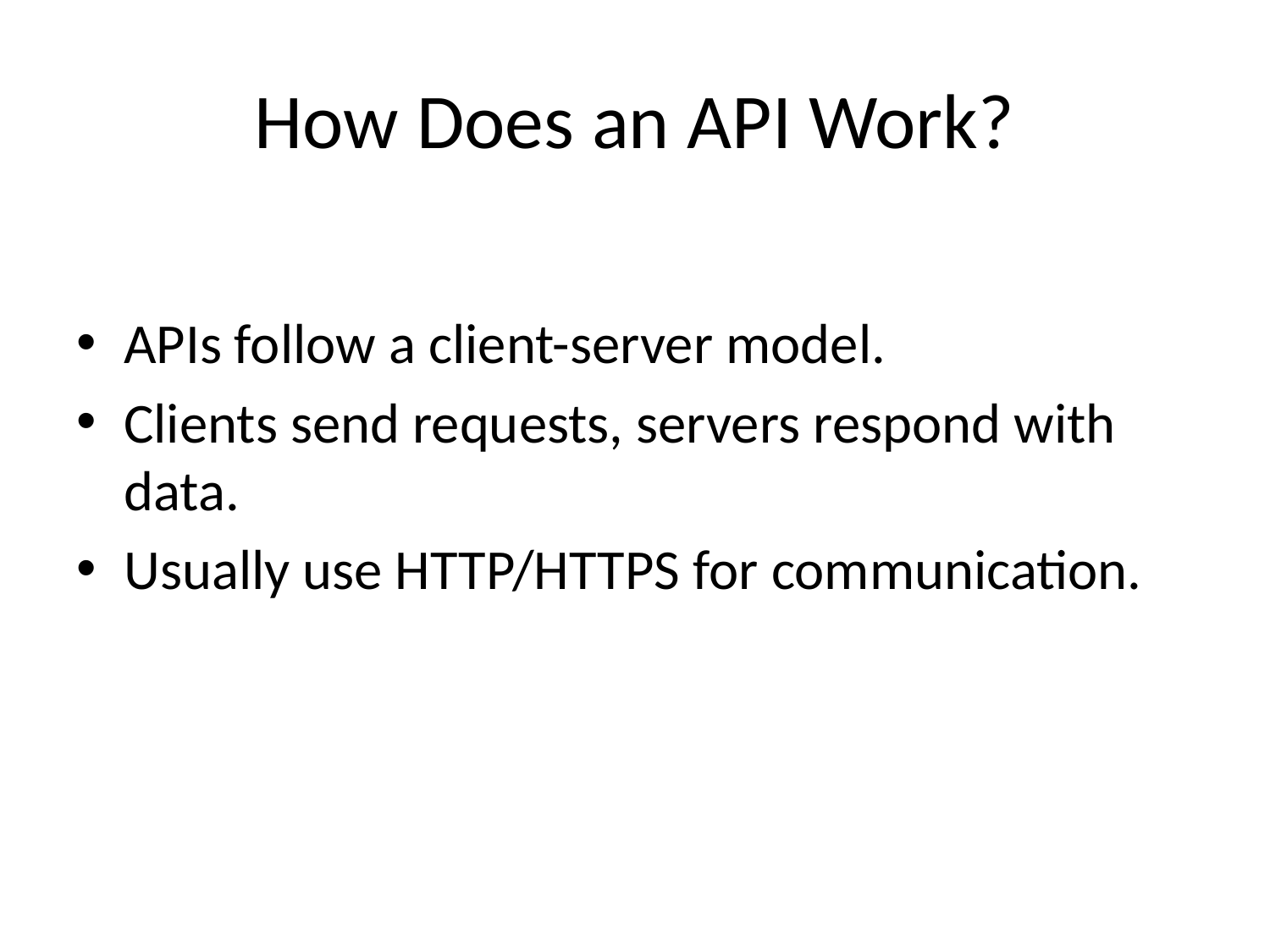

# How Does an API Work?

APIs follow a client-server model.
Clients send requests, servers respond with data.
Usually use HTTP/HTTPS for communication.